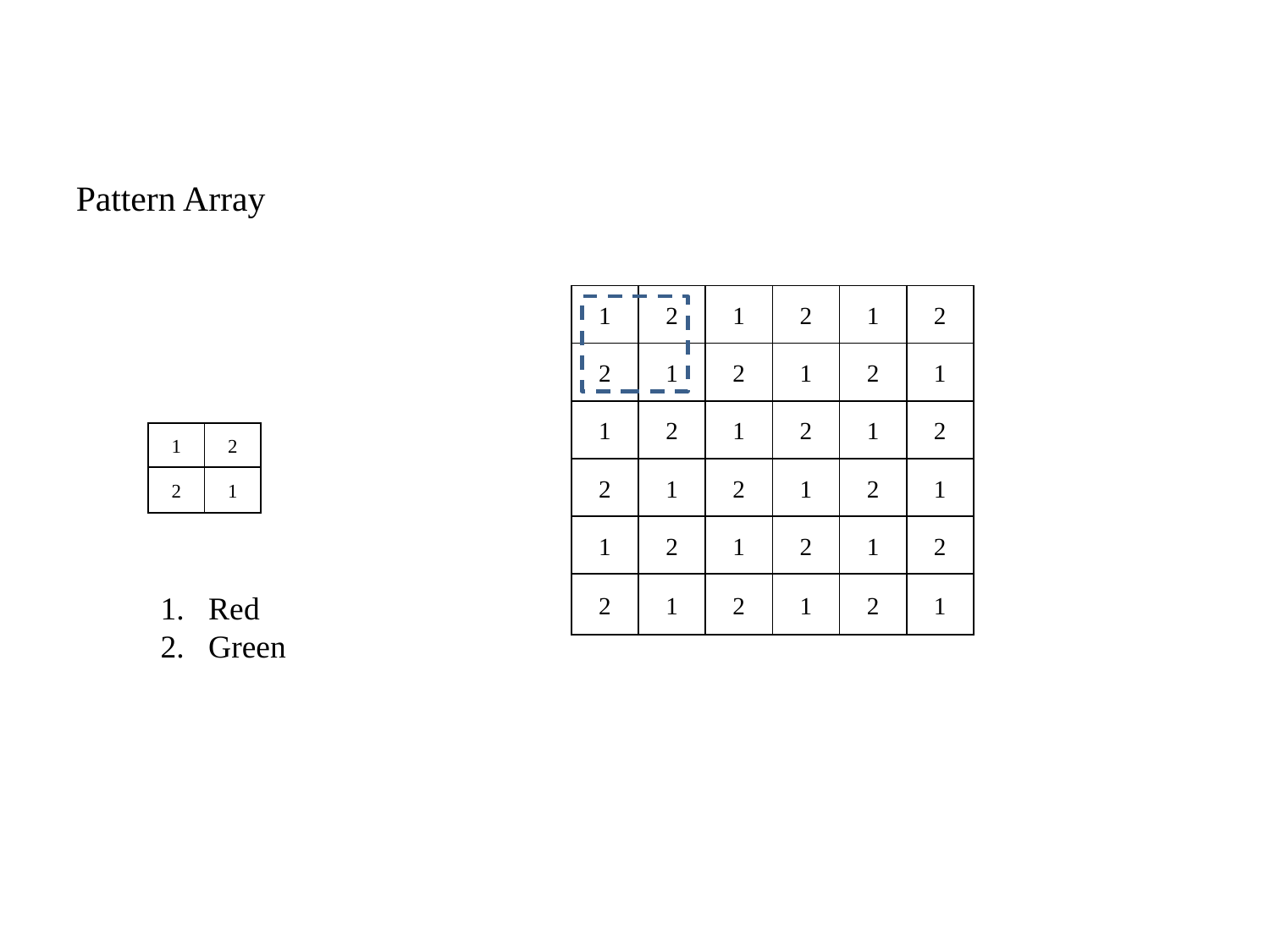

Pattern Array
| 1 | 2 | 1 | 2 | 1 | 2 |
| --- | --- | --- | --- | --- | --- |
| 2 | 1 | 2 | 1 | 2 | 1 |
| 1 | 2 | 1 | 2 | 1 | 2 |
| 2 | 1 | 2 | 1 | 2 | 1 |
| 1 | 2 | 1 | 2 | 1 | 2 |
| 2 | 1 | 2 | 1 | 2 | 1 |

| 1 | 2 |
| --- | --- |
| 2 | 1 |
1.   Red
2.   Green